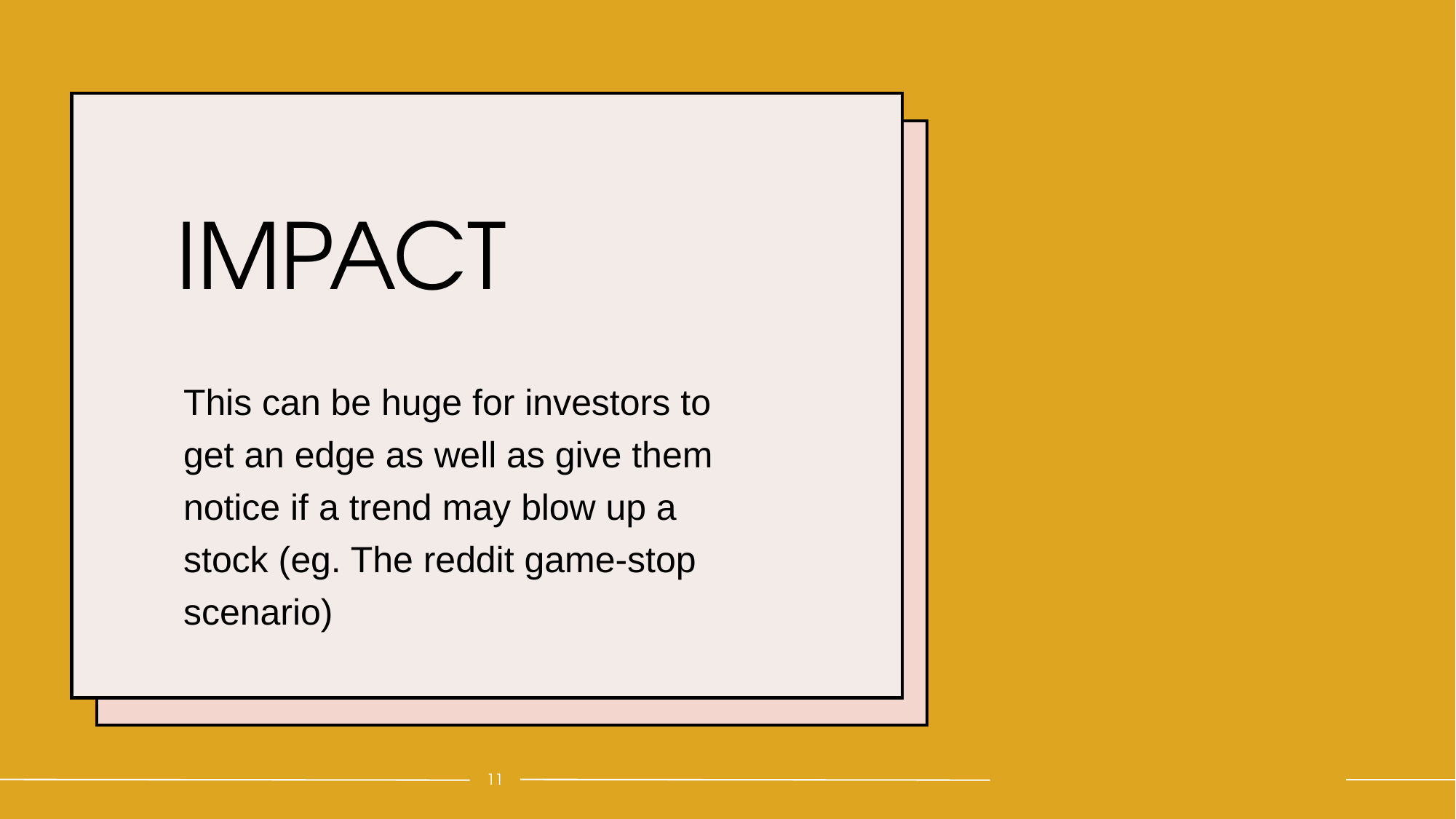

# IMPACT
This can be huge for investors to get an edge as well as give them notice if a trend may blow up a stock (eg. The reddit game-stop scenario)
11